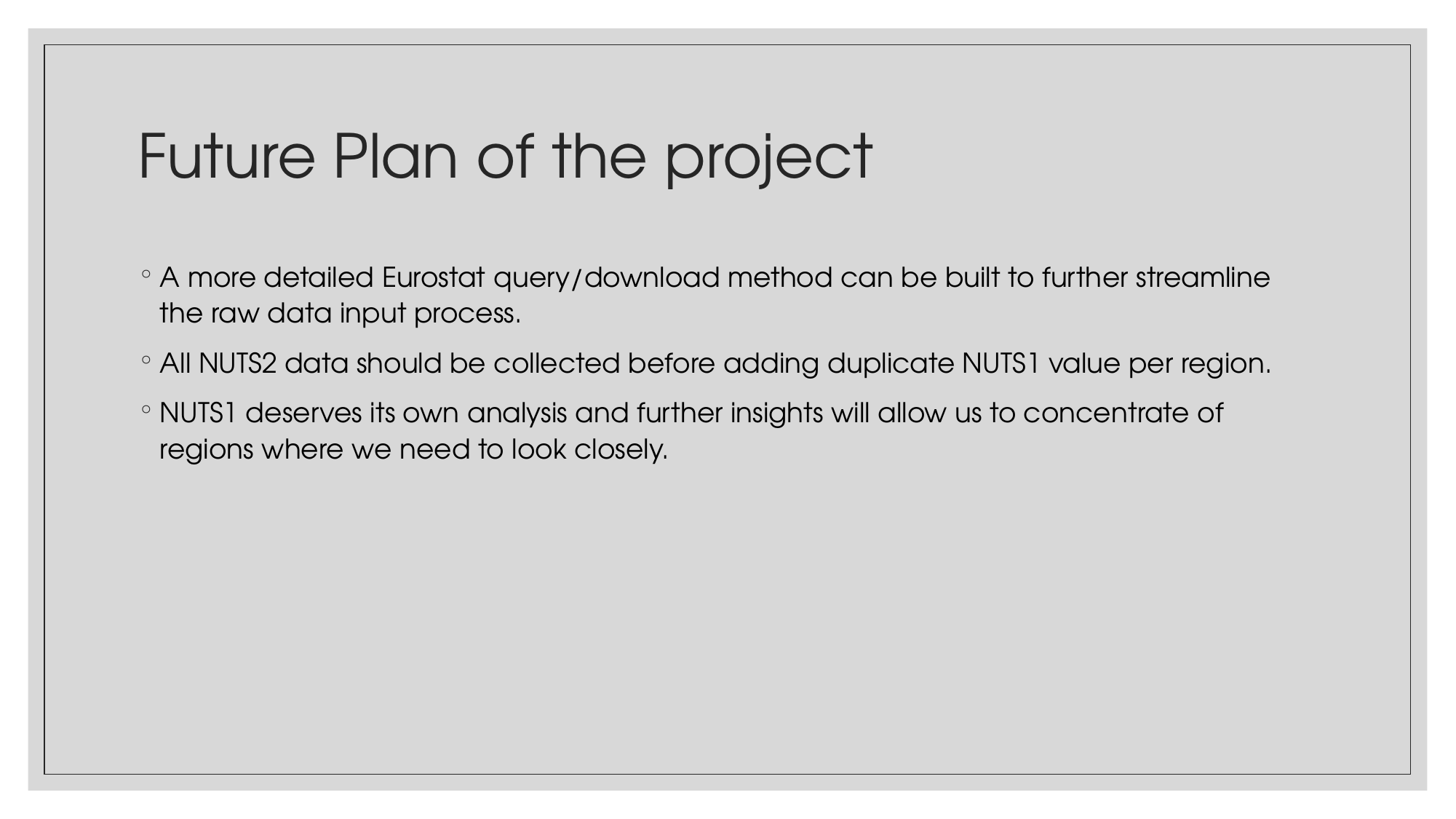

# Future Plan of the project
A more detailed Eurostat query/download method can be built to further streamline the raw data input process.
All NUTS2 data should be collected before adding duplicate NUTS1 value per region.
NUTS1 deserves its own analysis and further insights will allow us to concentrate of regions where we need to look closely.